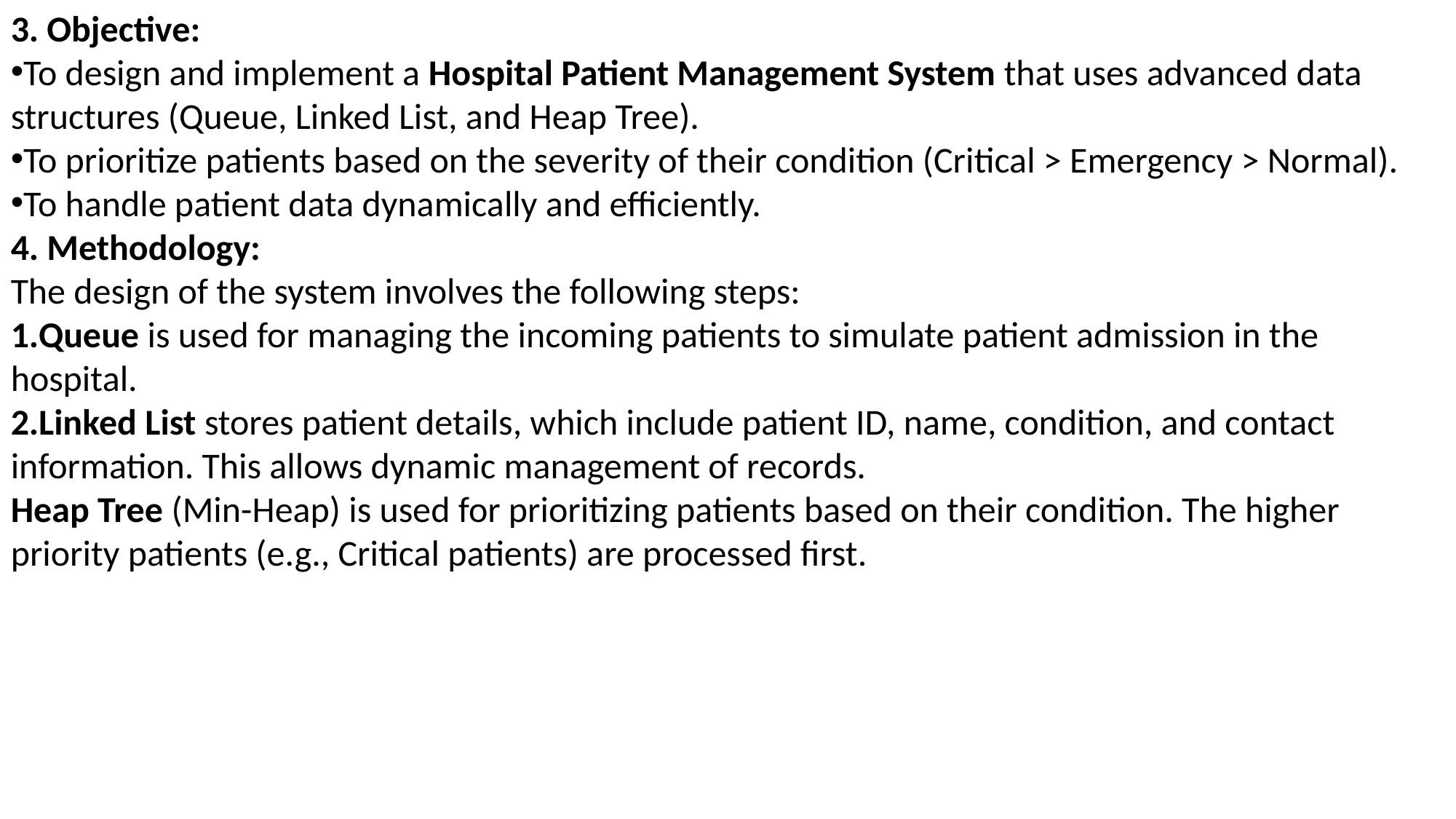

3. Objective:
To design and implement a Hospital Patient Management System that uses advanced data structures (Queue, Linked List, and Heap Tree).
To prioritize patients based on the severity of their condition (Critical > Emergency > Normal).
To handle patient data dynamically and efficiently.
4. Methodology:
The design of the system involves the following steps:
Queue is used for managing the incoming patients to simulate patient admission in the hospital.
Linked List stores patient details, which include patient ID, name, condition, and contact information. This allows dynamic management of records.
Heap Tree (Min-Heap) is used for prioritizing patients based on their condition. The higher priority patients (e.g., Critical patients) are processed first.